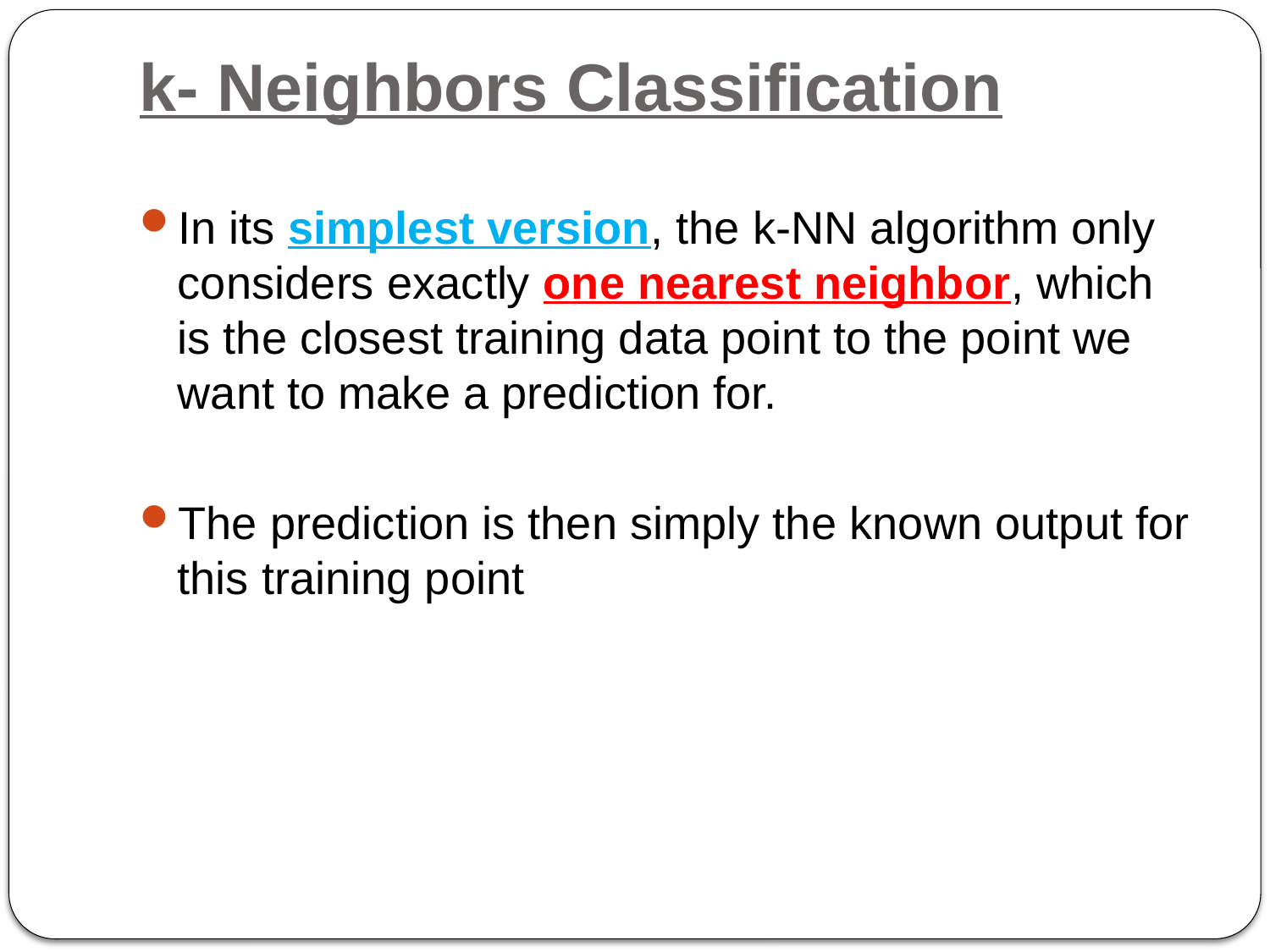

# k- Neighbors Classification

In its simplest version, the k-NN algorithm only considers exactly one nearest neighbor, which is the closest training data point to the point we want to make a prediction for.

The prediction is then simply the known output for this training point